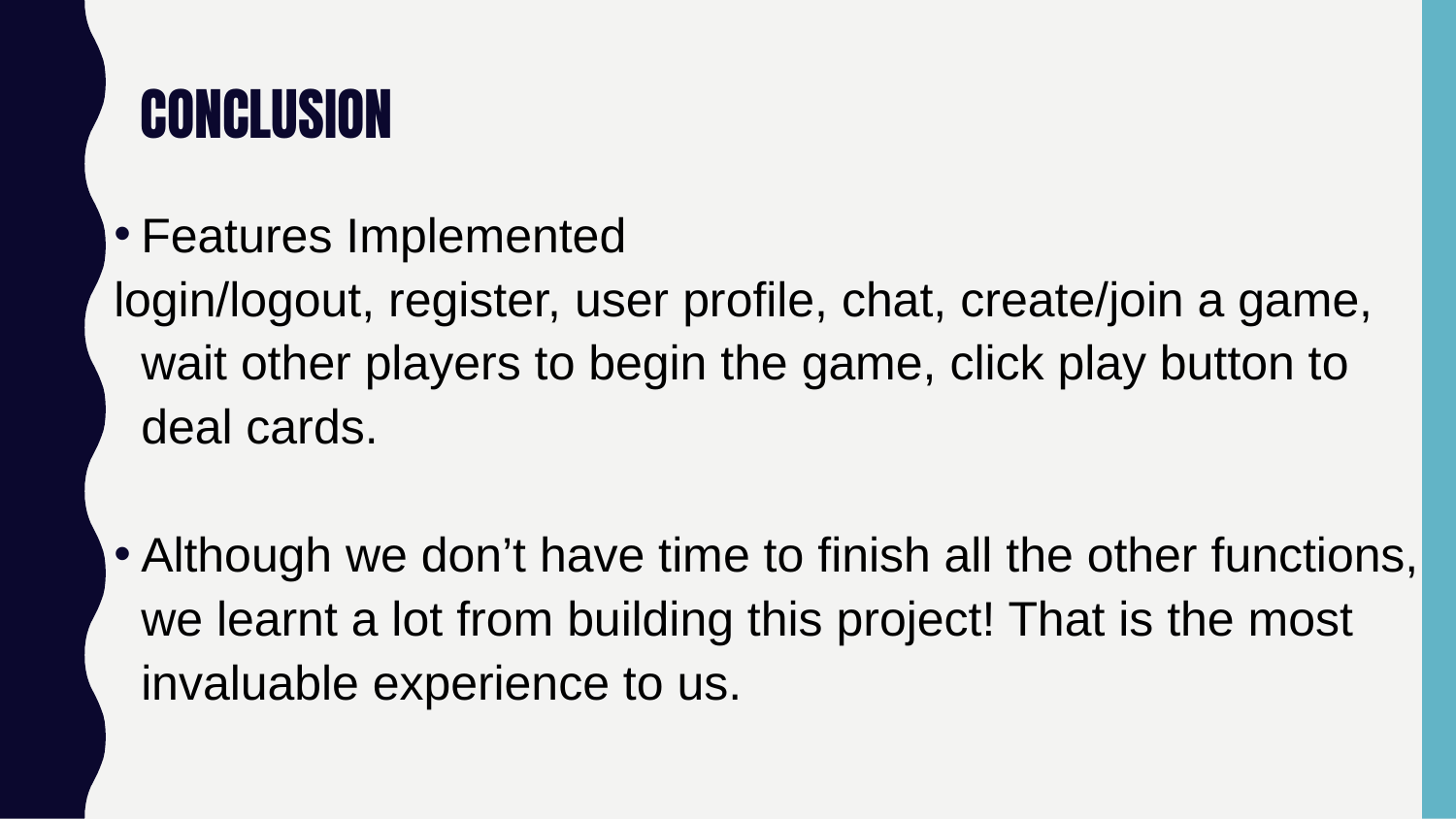

# CONCLUSION
Features Implemented
login/logout, register, user profile, chat, create/join a game, wait other players to begin the game, click play button to deal cards.

Although we don’t have time to finish all the other functions, we learnt a lot from building this project! That is the most invaluable experience to us.